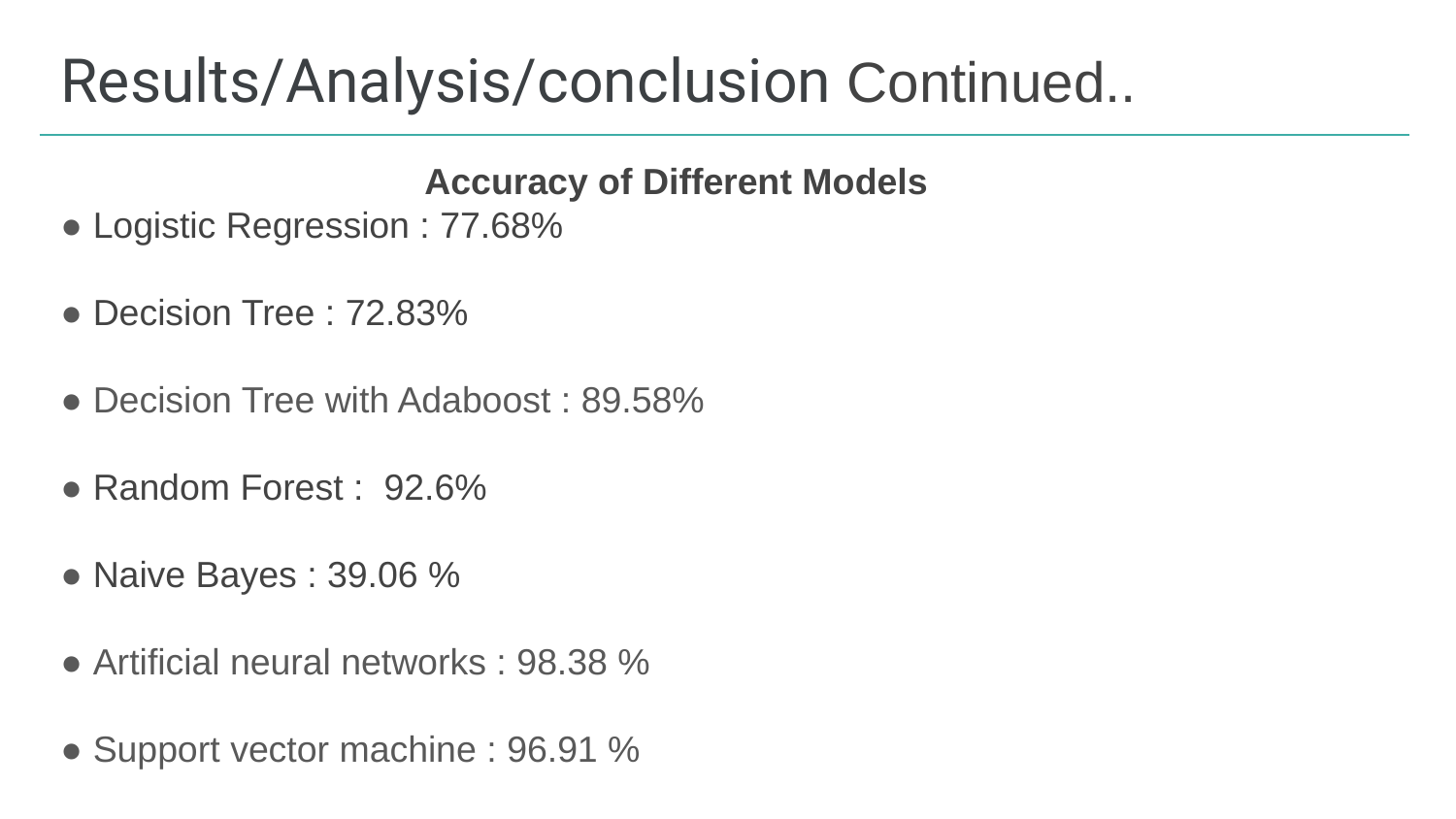

# Results/Analysis/conclusion Continued..

Accuracy of Different Models
● Logistic Regression : 77.68%

● Decision Tree : 72.83%

● Decision Tree with Adaboost : 89.58%

● Random Forest :  92.6%

● Naive Bayes : 39.06 %

● Artificial neural networks : 98.38 %

● Support vector machine : 96.91 %